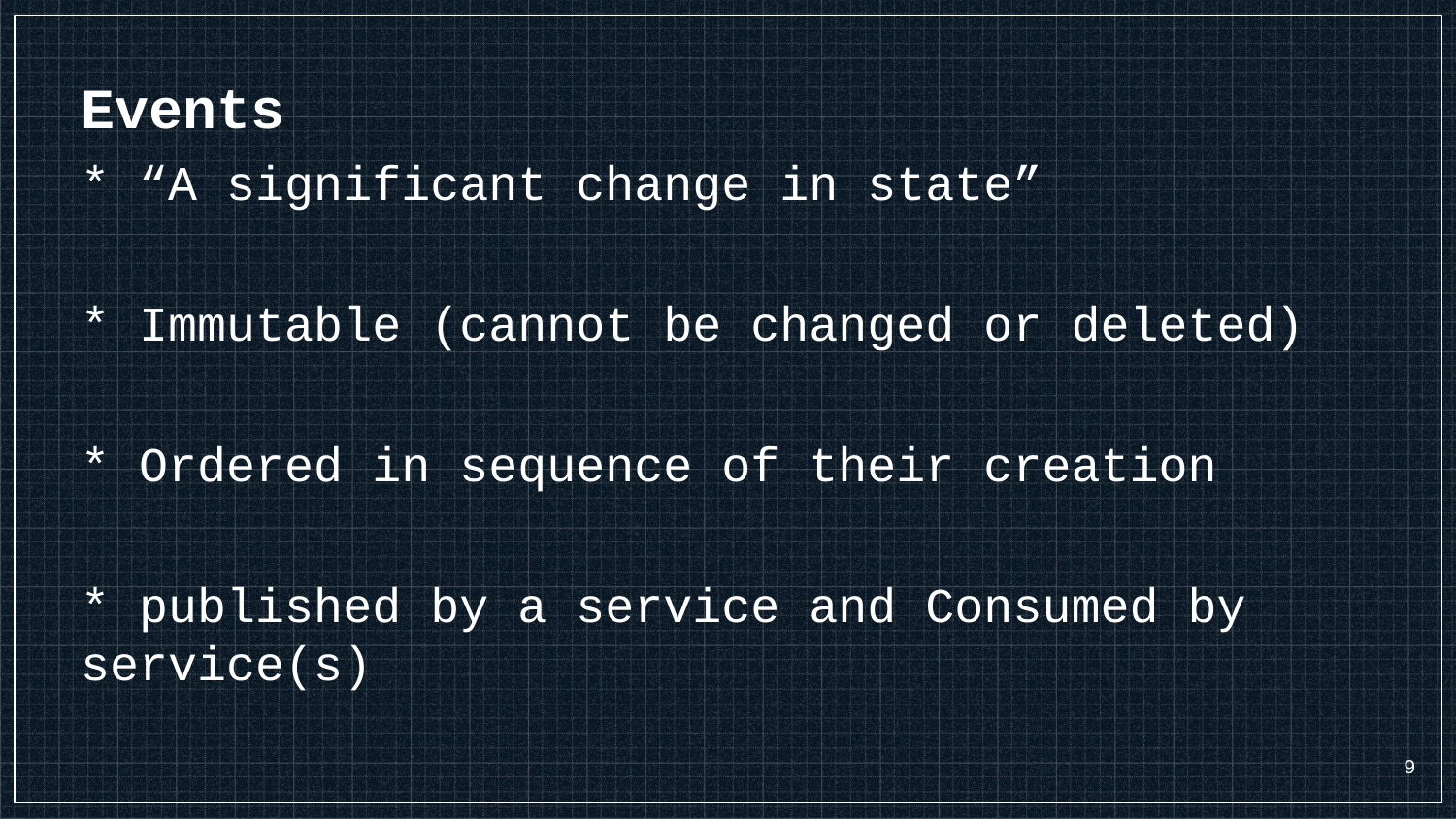

Events
* “A significant change in state”

* Immutable (cannot be changed or deleted)

* Ordered in sequence of their creation

* published by a service and Consumed by service(s)

9